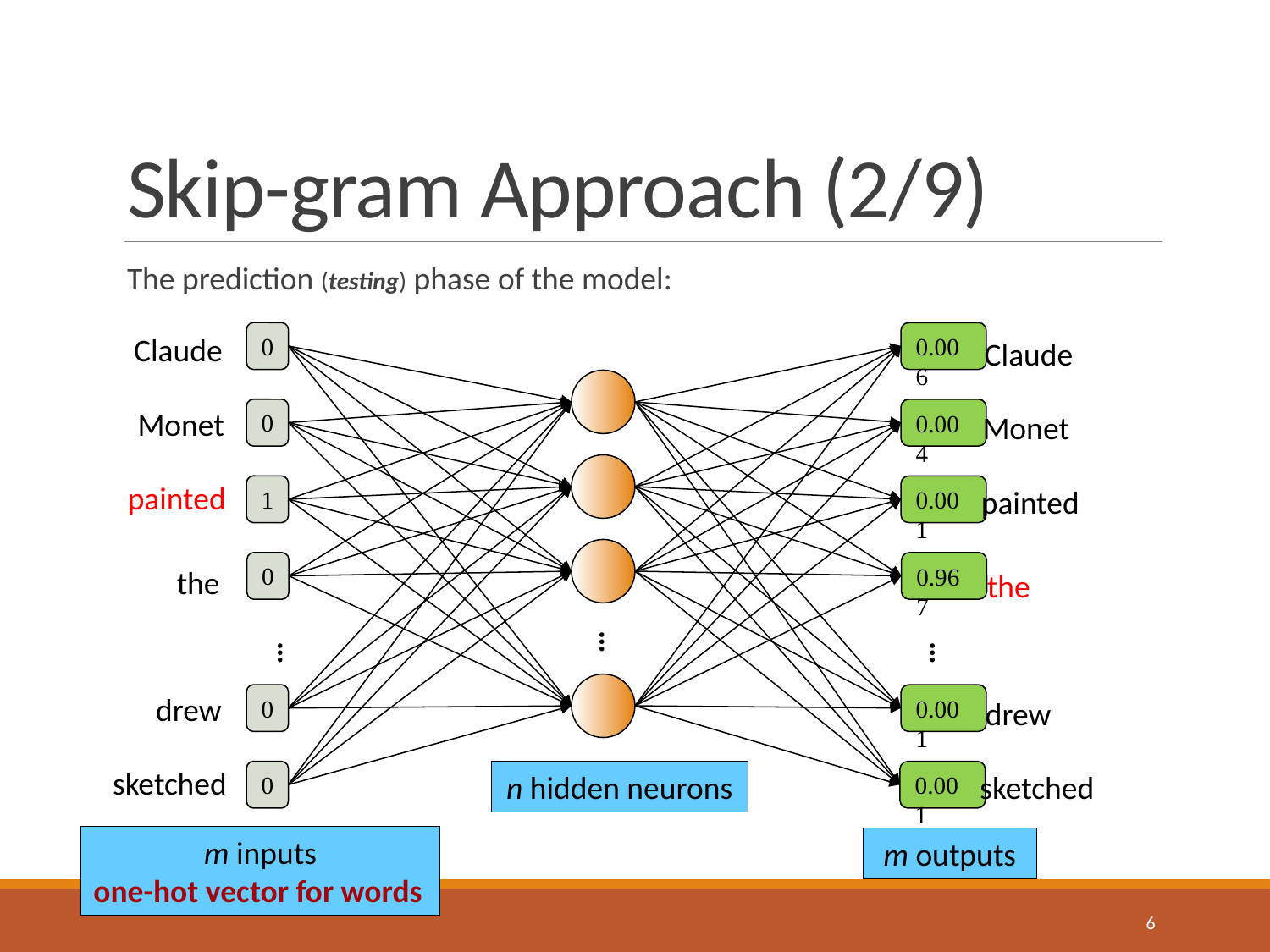

# Skip-gram Approach (2/9)
The prediction (testing) phase of the model:

0
0.006
Claude
Claude

Monet
0
0.004
Monet

painted
1
0.001
painted

0
0.967
the
the
…
…
…

drew
0
0.001
drew
sketched
sketched
0
0.001
n hidden neurons
m inputs
one-hot vector for words
m outputs
6